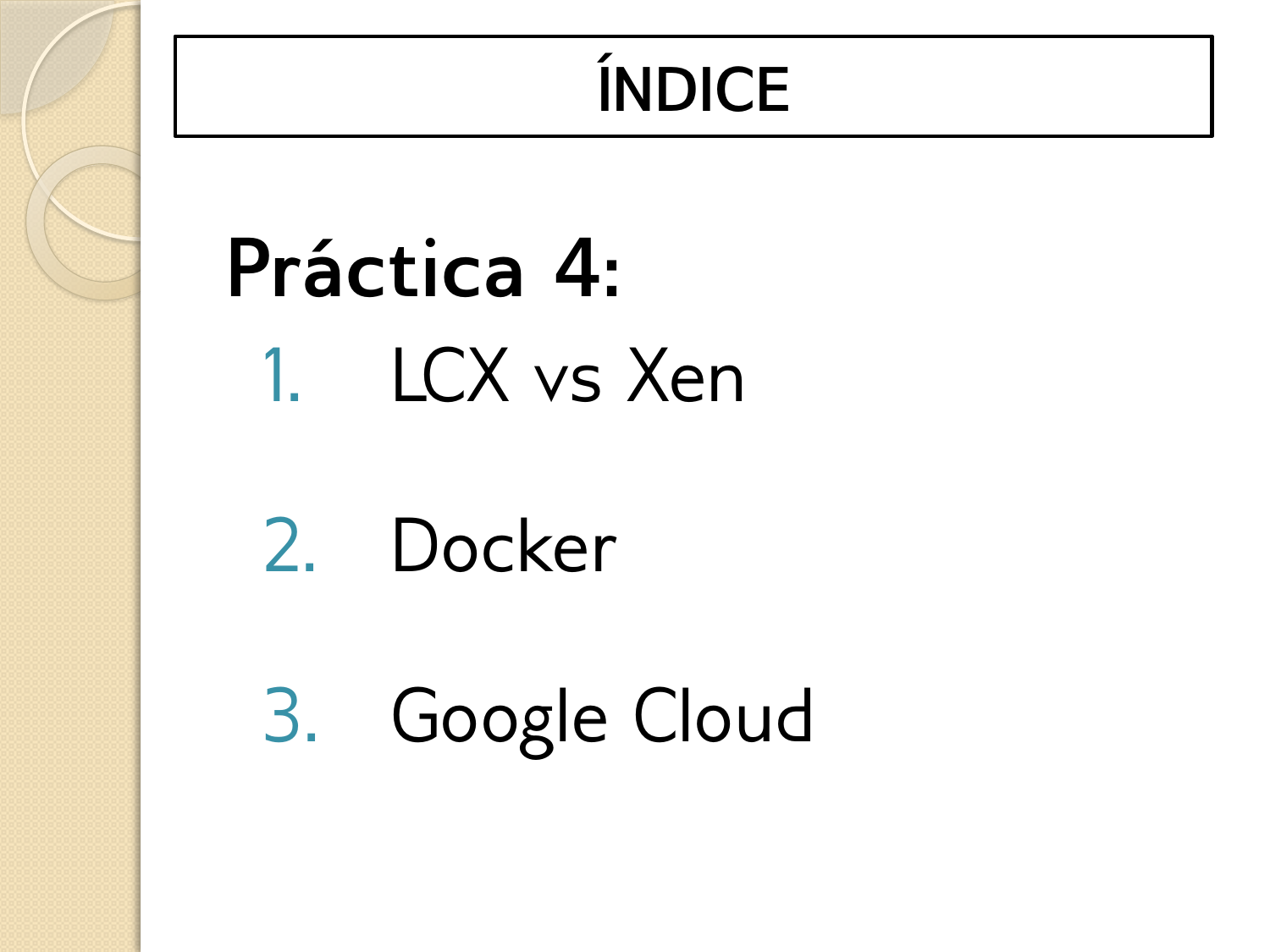

ÍNDICE
Práctica 4:
LCX vs Xen

Docker

Google Cloud